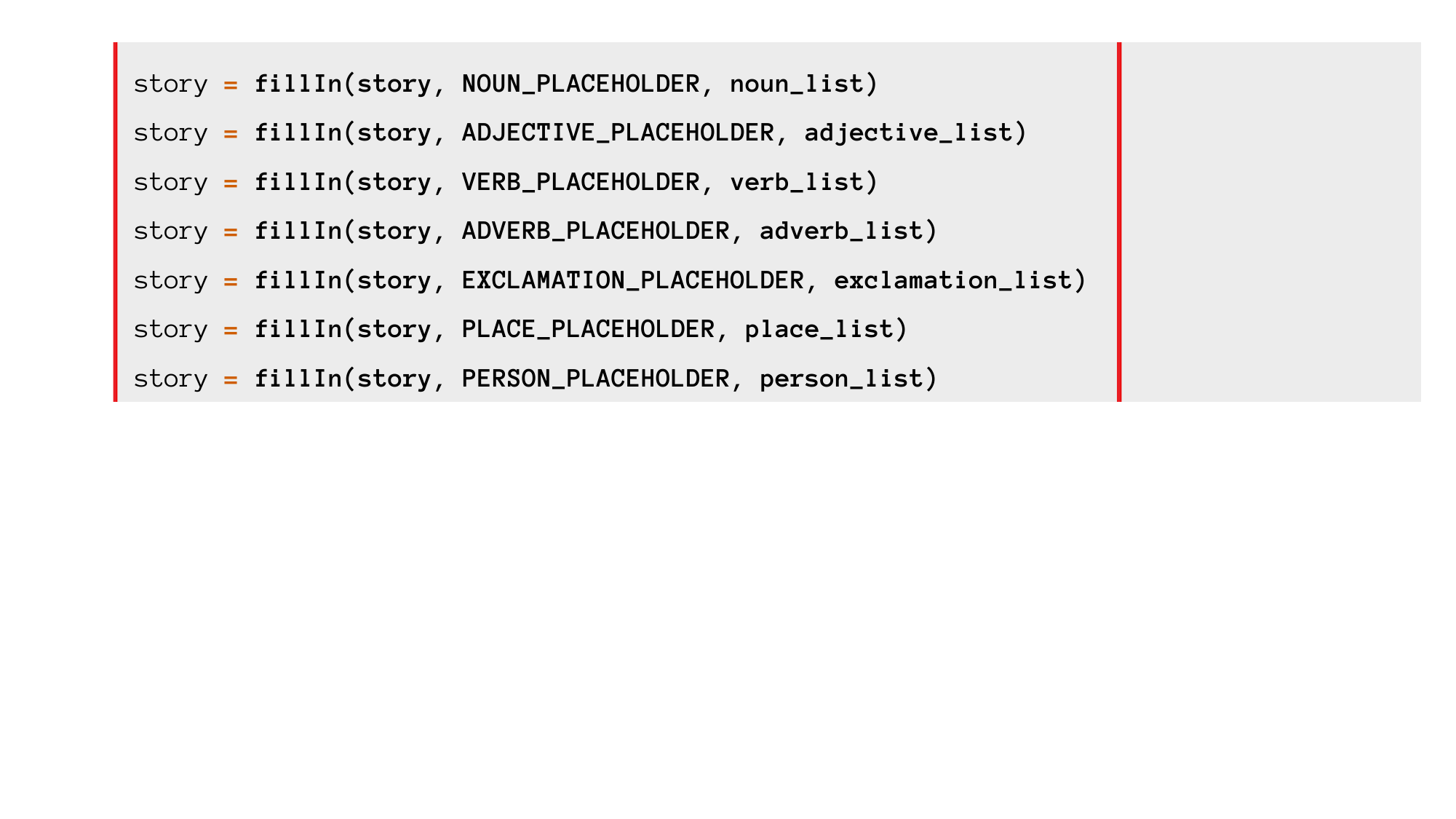

story = fillIn(story, NOUN_PLACEHOLDER, noun_list)
story = fillIn(story, ADJECTIVE_PLACEHOLDER, adjective_list)
story = fillIn(story, VERB_PLACEHOLDER, verb_list)
story = fillIn(story, ADVERB_PLACEHOLDER, adverb_list)
story = fillIn(story, EXCLAMATION_PLACEHOLDER, exclamation_list)
story = fillIn(story, PLACE_PLACEHOLDER, place_list)
story = fillIn(story, PERSON_PLACEHOLDER, person_list)